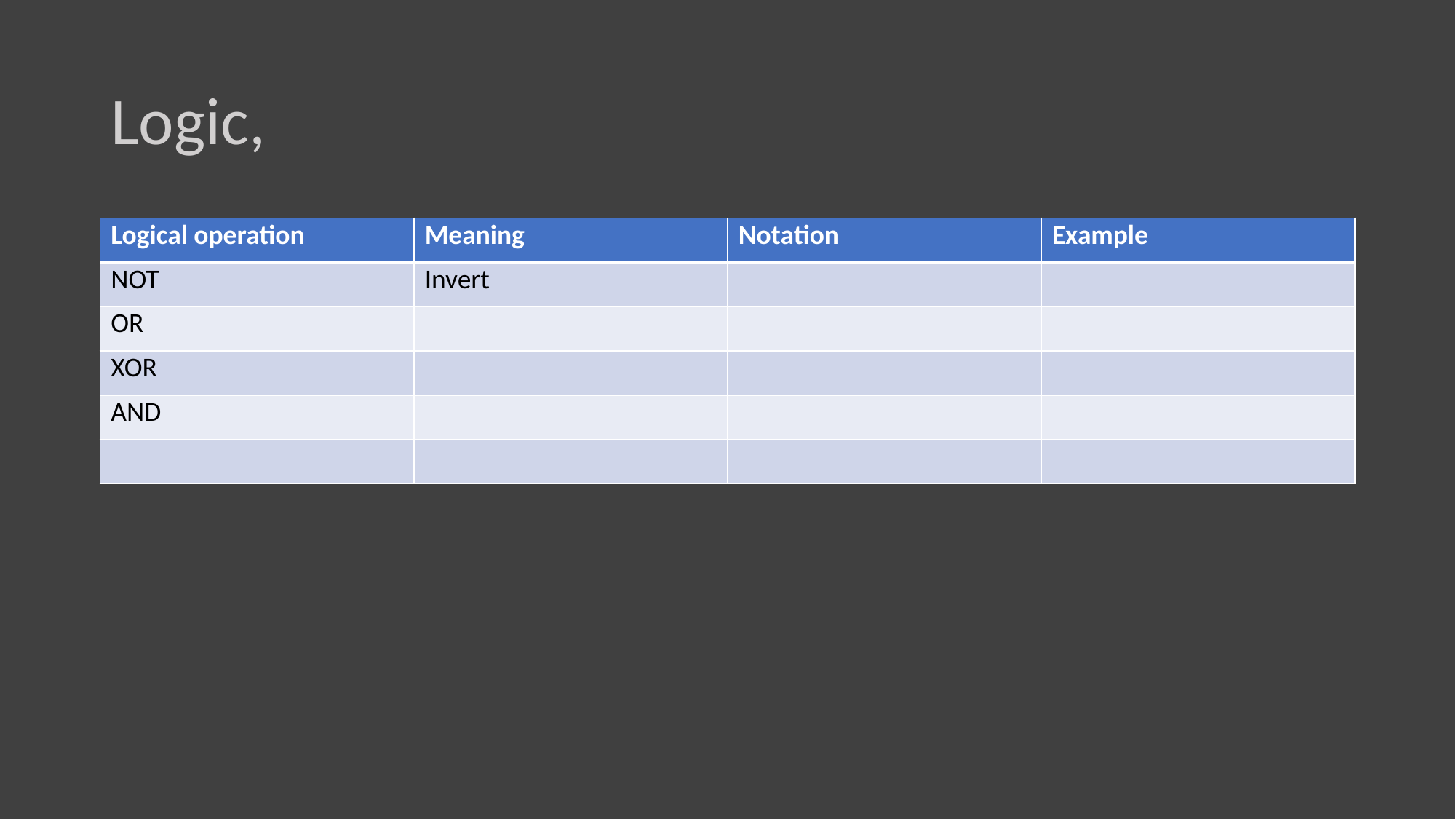

# Logic,
| Logical operation | Meaning | Notation | Example |
| --- | --- | --- | --- |
| NOT | Invert |  |  |
| OR |  |  |  |
| XOR |  |  |  |
| AND |  |  |  |
|  |  |  |  |